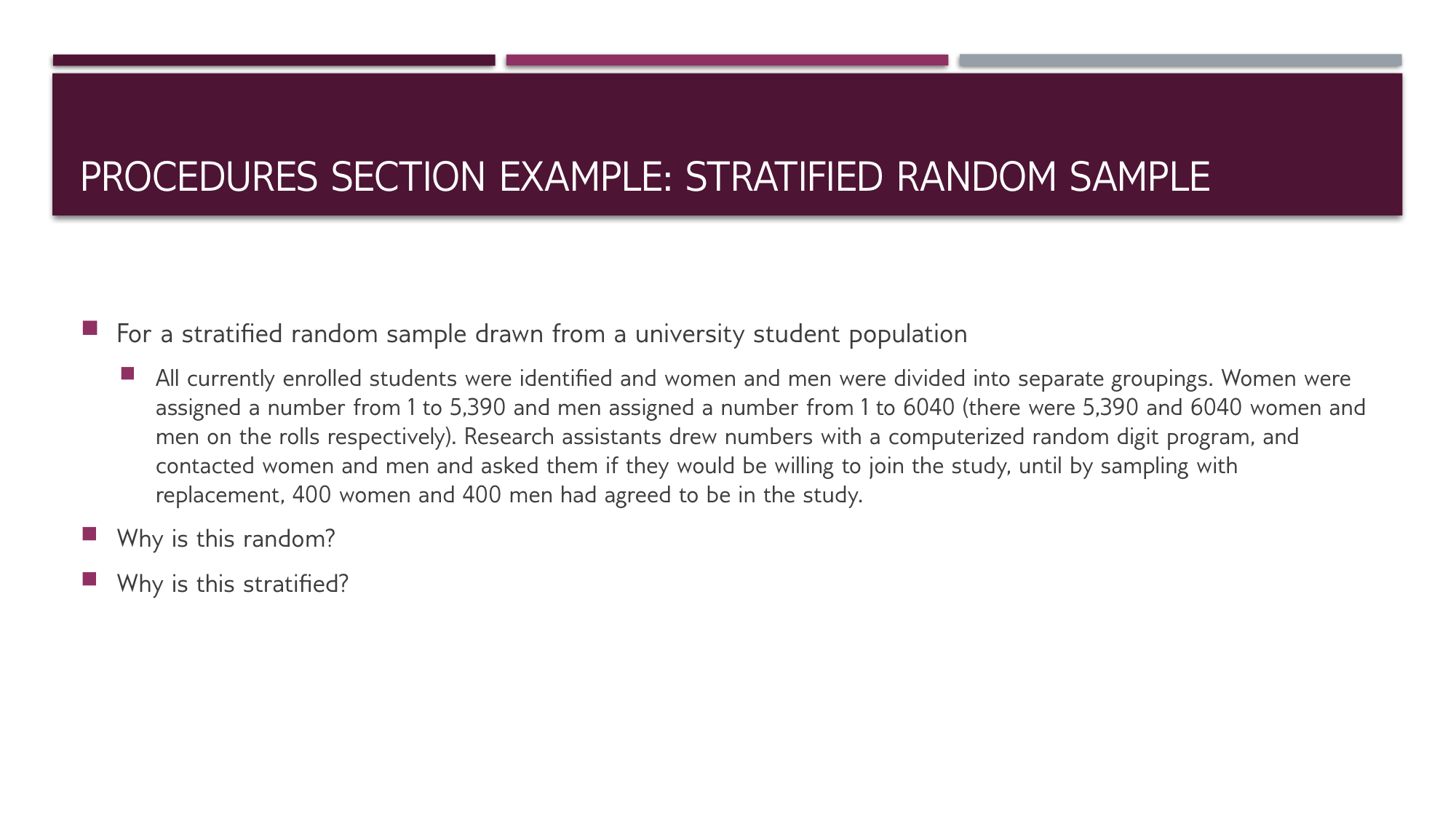

# Procedures Section Example: Stratified Random Sample
For a stratified random sample drawn from a university student population
All currently enrolled students were identified and women and men were divided into separate groupings. Women were assigned a number from 1 to 5,390 and men assigned a number from 1 to 6040 (there were 5,390 and 6040 women and men on the rolls respectively). Research assistants drew numbers with a computerized random digit program, and contacted women and men and asked them if they would be willing to join the study, until by sampling with replacement, 400 women and 400 men had agreed to be in the study.
Why is this random?
Why is this stratified?